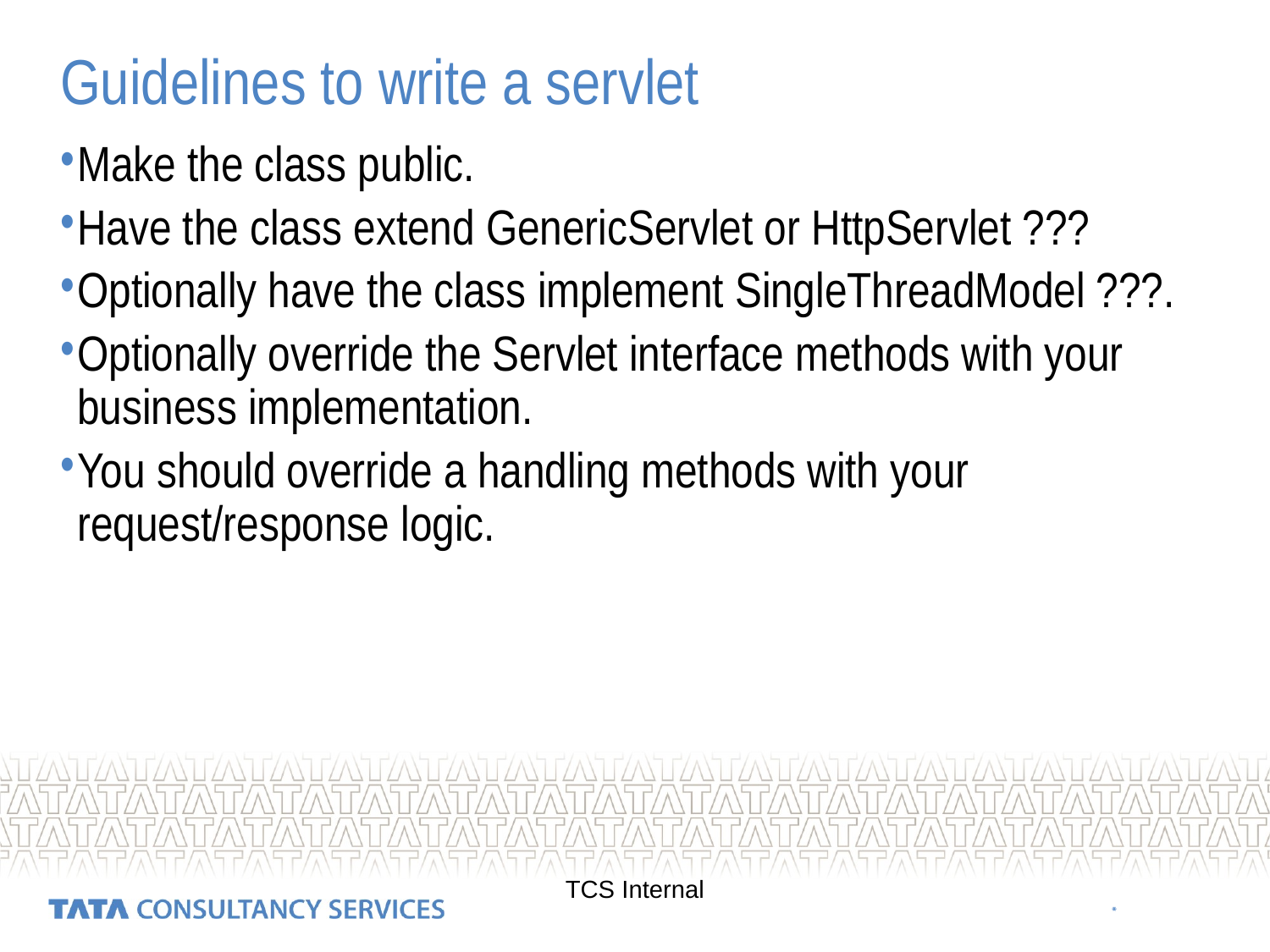

# Guidelines to write a servlet
Make the class public.
Have the class extend GenericServlet or HttpServlet ???
Optionally have the class implement SingleThreadModel ???.
Optionally override the Servlet interface methods with your business implementation.
You should override a handling methods with your request/response logic.

TCS Internal